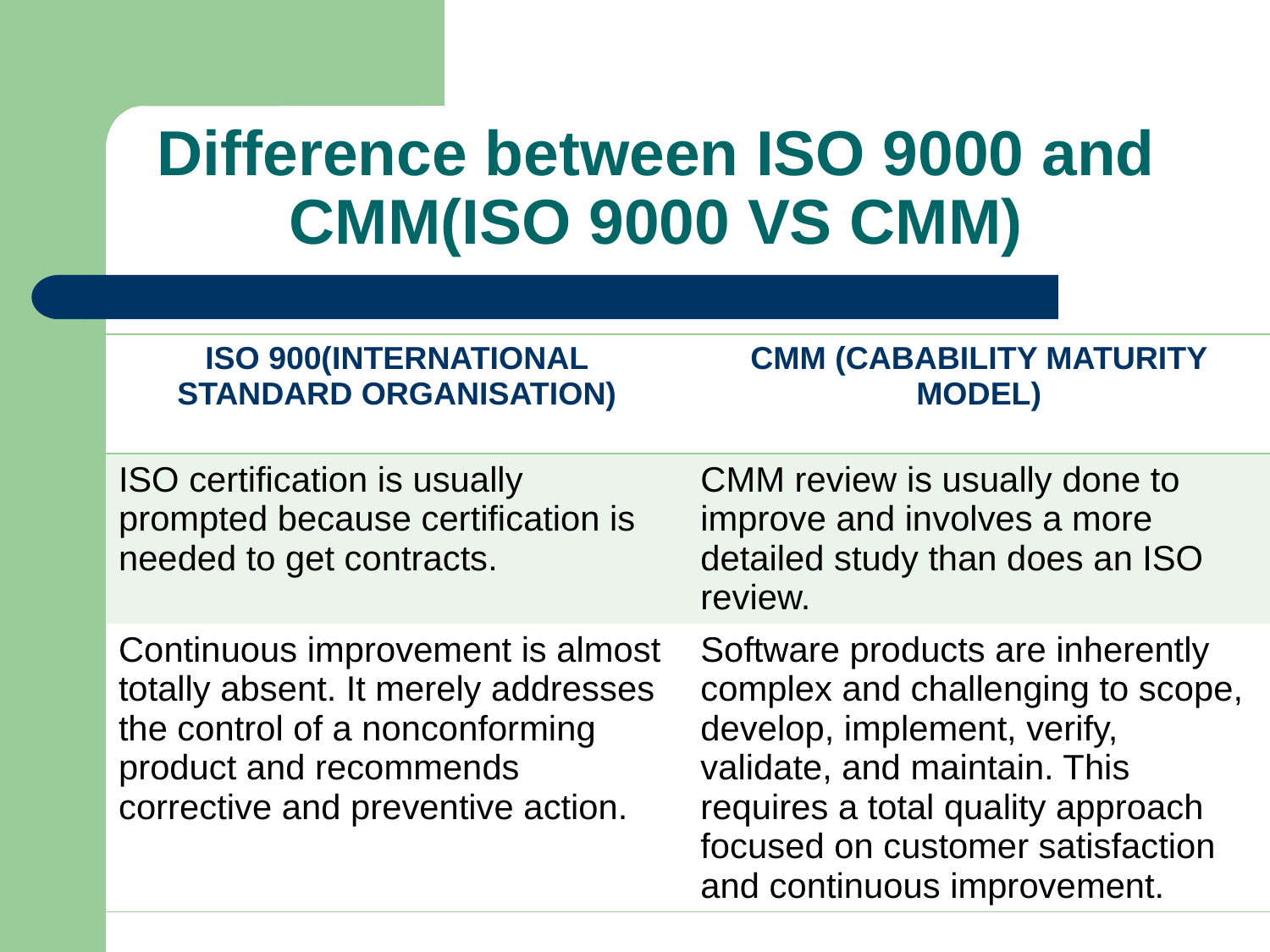

# Difference between ISO 9000 and CMM(ISO 9000 VS CMM)
| ISO 900(INTERNATIONAL STANDARD ORGANISATION) | CMM (CABABILITY MATURITY MODEL) |
| --- | --- |
| ISO certification is usually prompted because certification is needed to get contracts. | CMM review is usually done to improve and involves a more detailed study than does an ISO review. |
| Continuous improvement is almost totally absent. It merely addresses the control of a nonconforming product and recommends corrective and preventive action. | Software products are inherently complex and challenging to scope, develop, implement, verify, validate, and maintain. This requires a total quality approach focused on customer satisfaction and continuous improvement. |